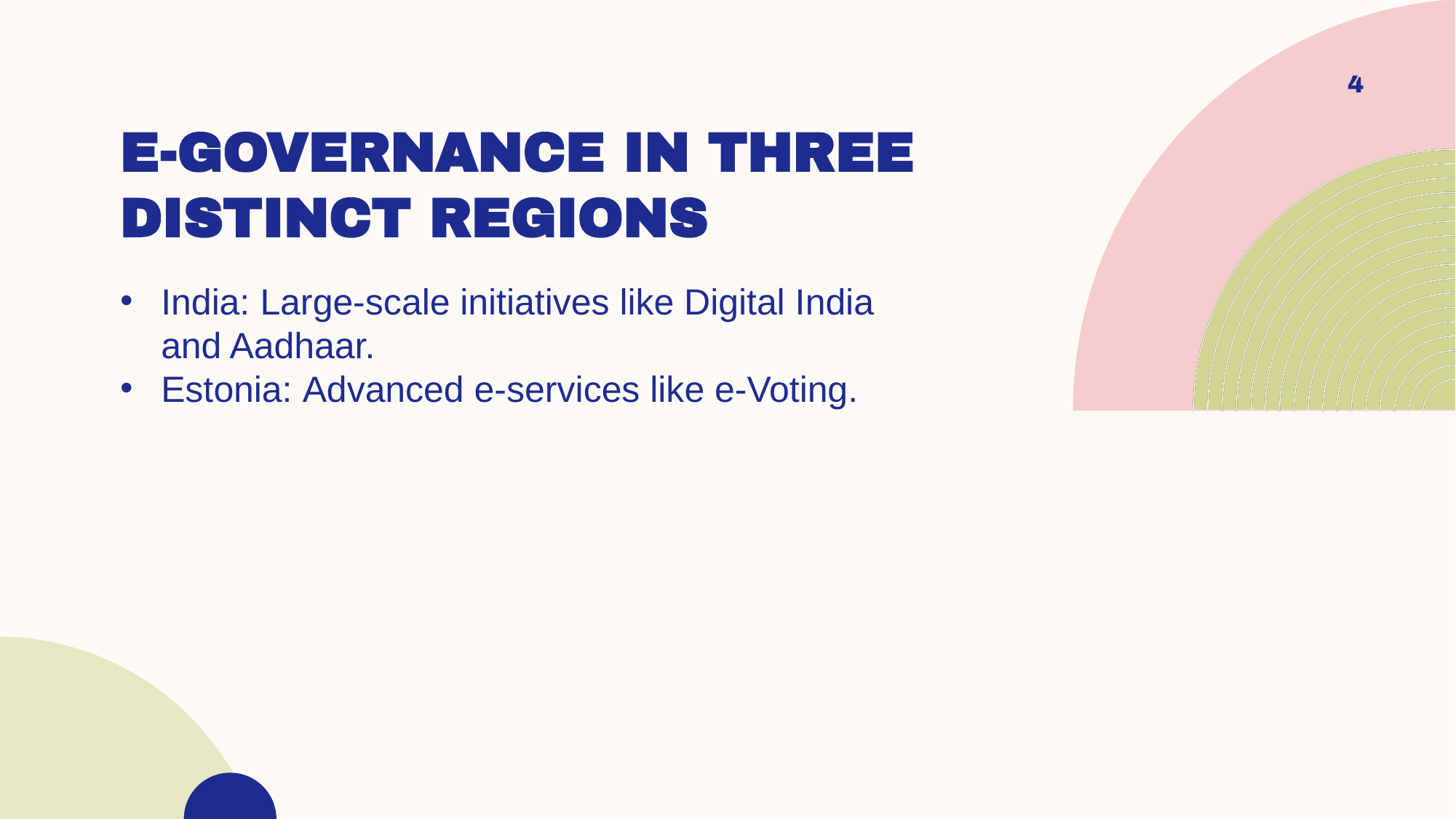

4
# e-governance in three distinct regions
India: Large-scale initiatives like Digital India and Aadhaar.
Estonia: Advanced e-services like e-Voting.